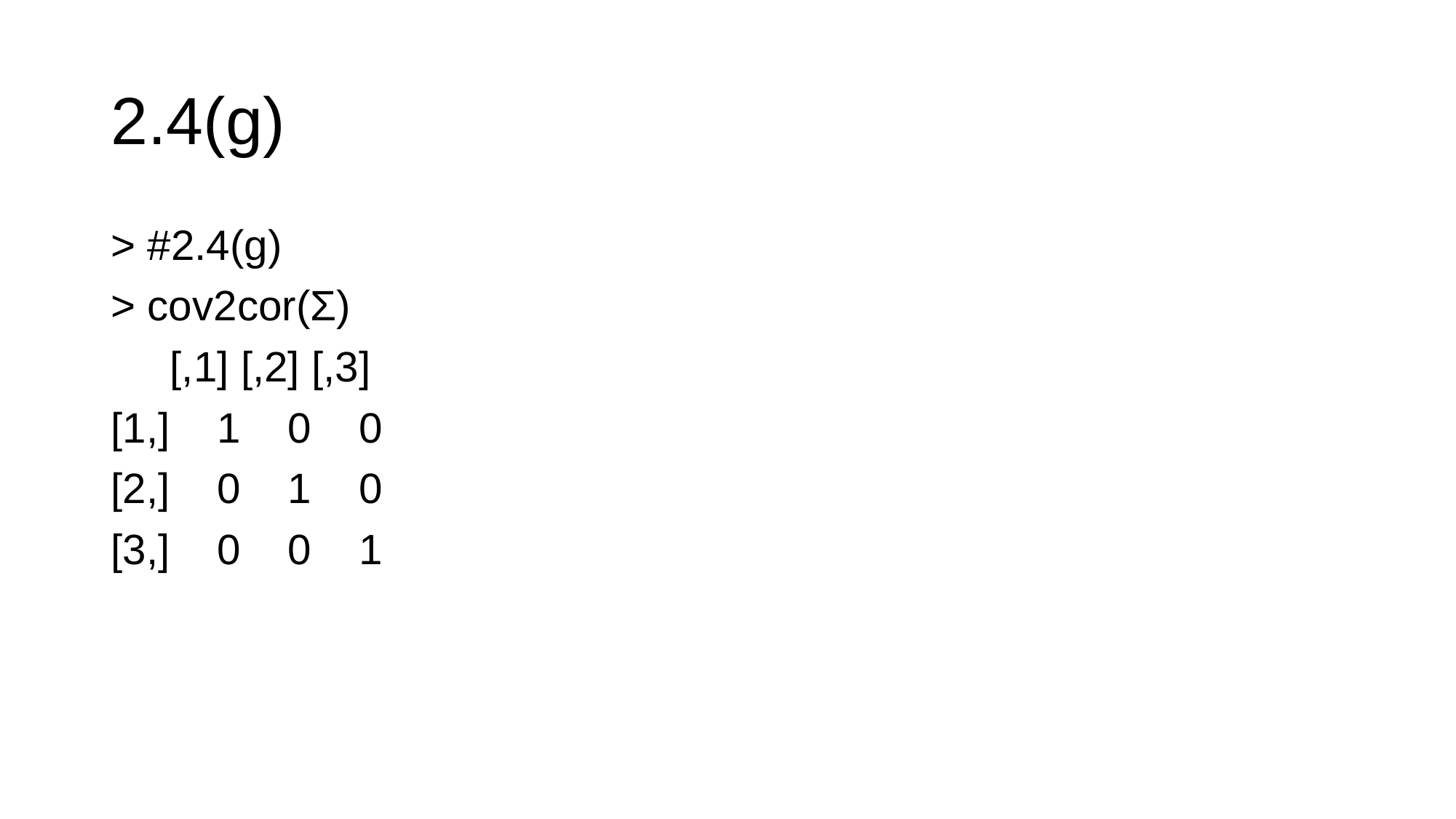

# 2.4(g)
> #2.4(g)
> cov2cor(Σ)
     [,1] [,2] [,3]
[1,]    1    0    0
[2,]    0    1    0
[3,]    0    0    1